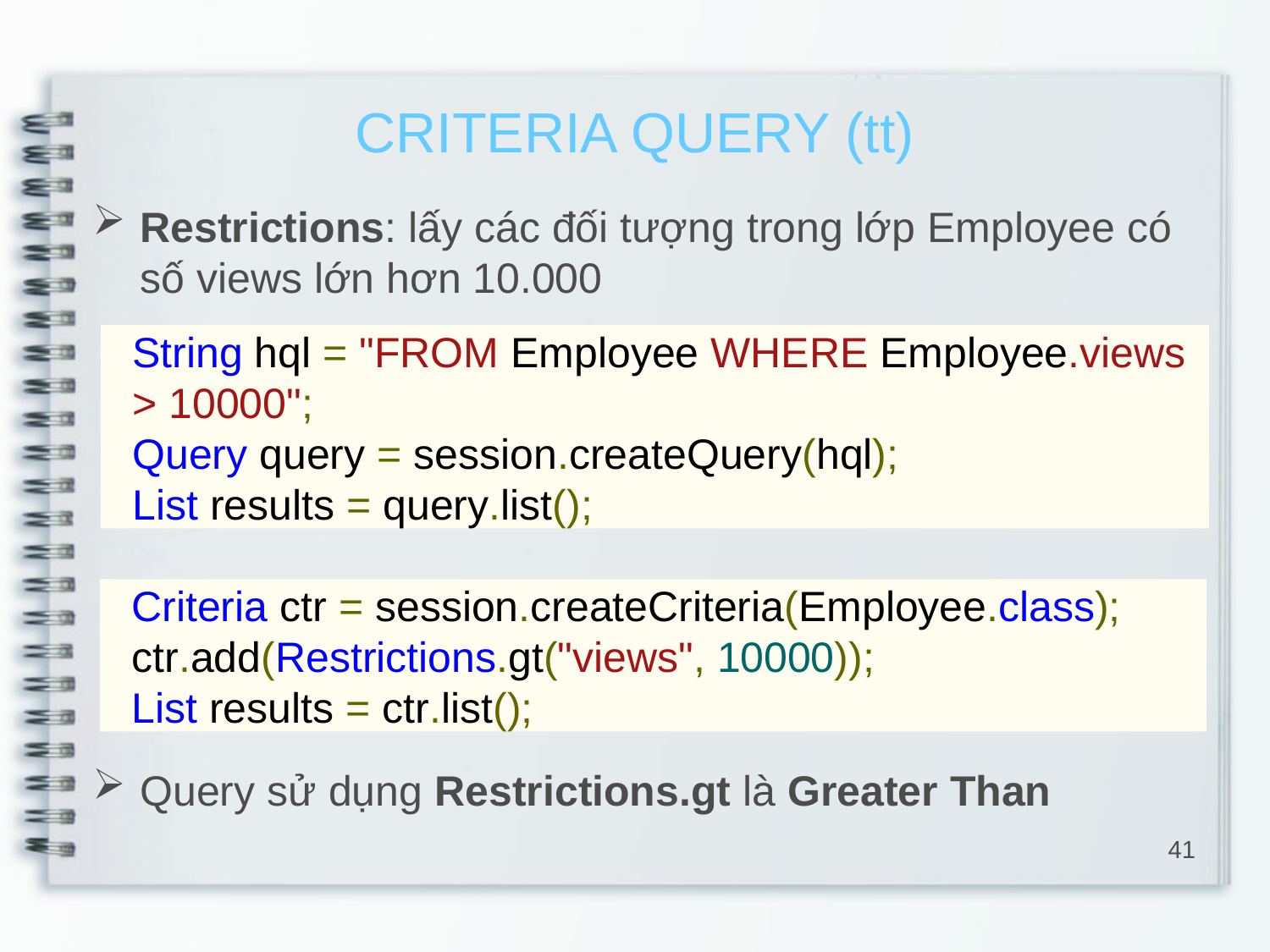

# CRITERIA QUERY (tt)
Restrictions: lấy các đối tượng trong lớp Employee có số views lớn hơn 10.000

Query sử dụng Restrictions.gt là Greater Than

String hql = "FROM Employee WHERE Employee.views > 10000";
Query query = session.createQuery(hql);
List results = query.list();
Criteria ctr = session.createCriteria(Employee.class);
ctr.add(Restrictions.gt("views", 10000));
List results = ctr.list();
41